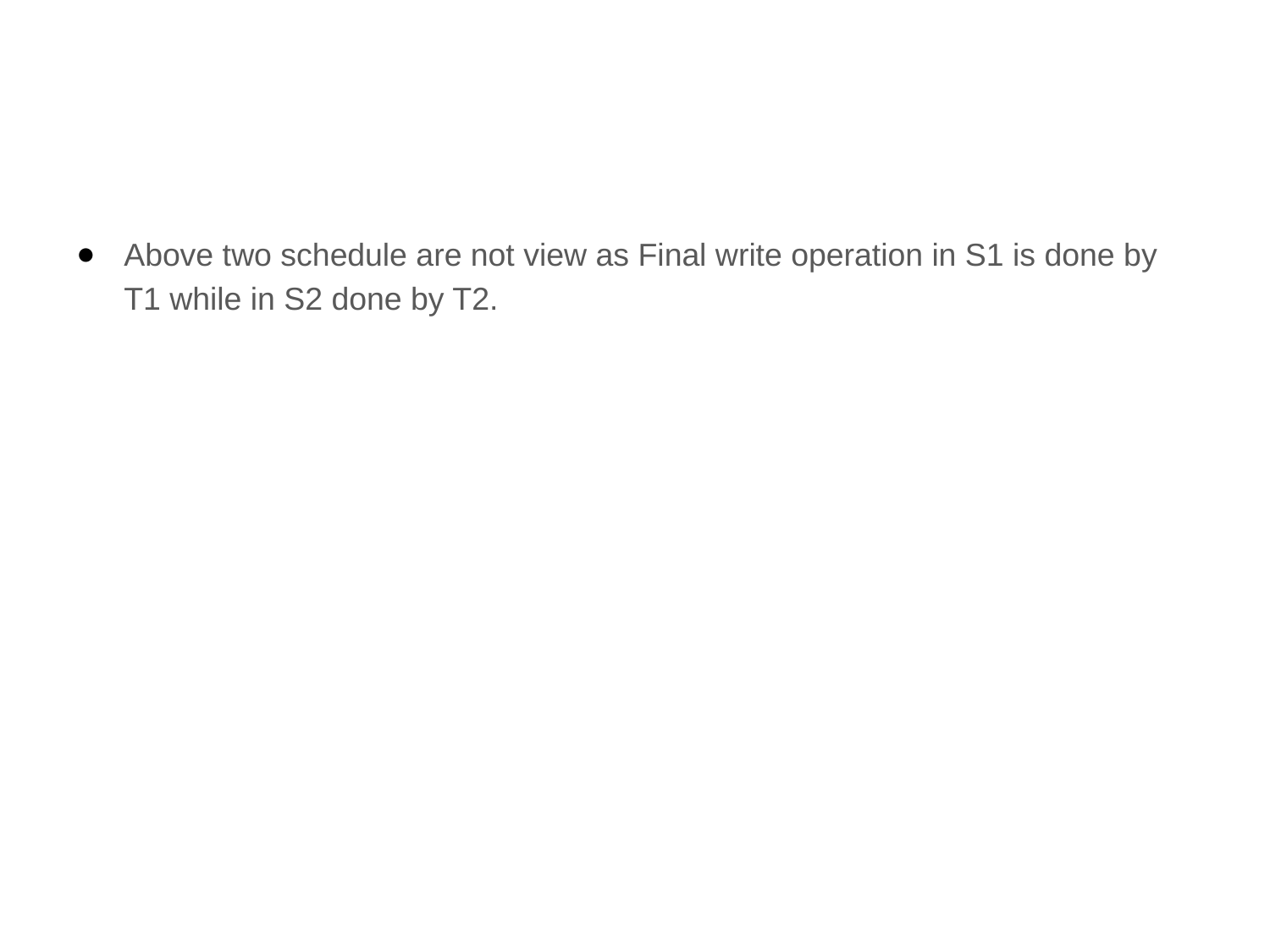

#
Above two schedule are not view as Final write operation in S1 is done by T1 while in S2 done by T2.